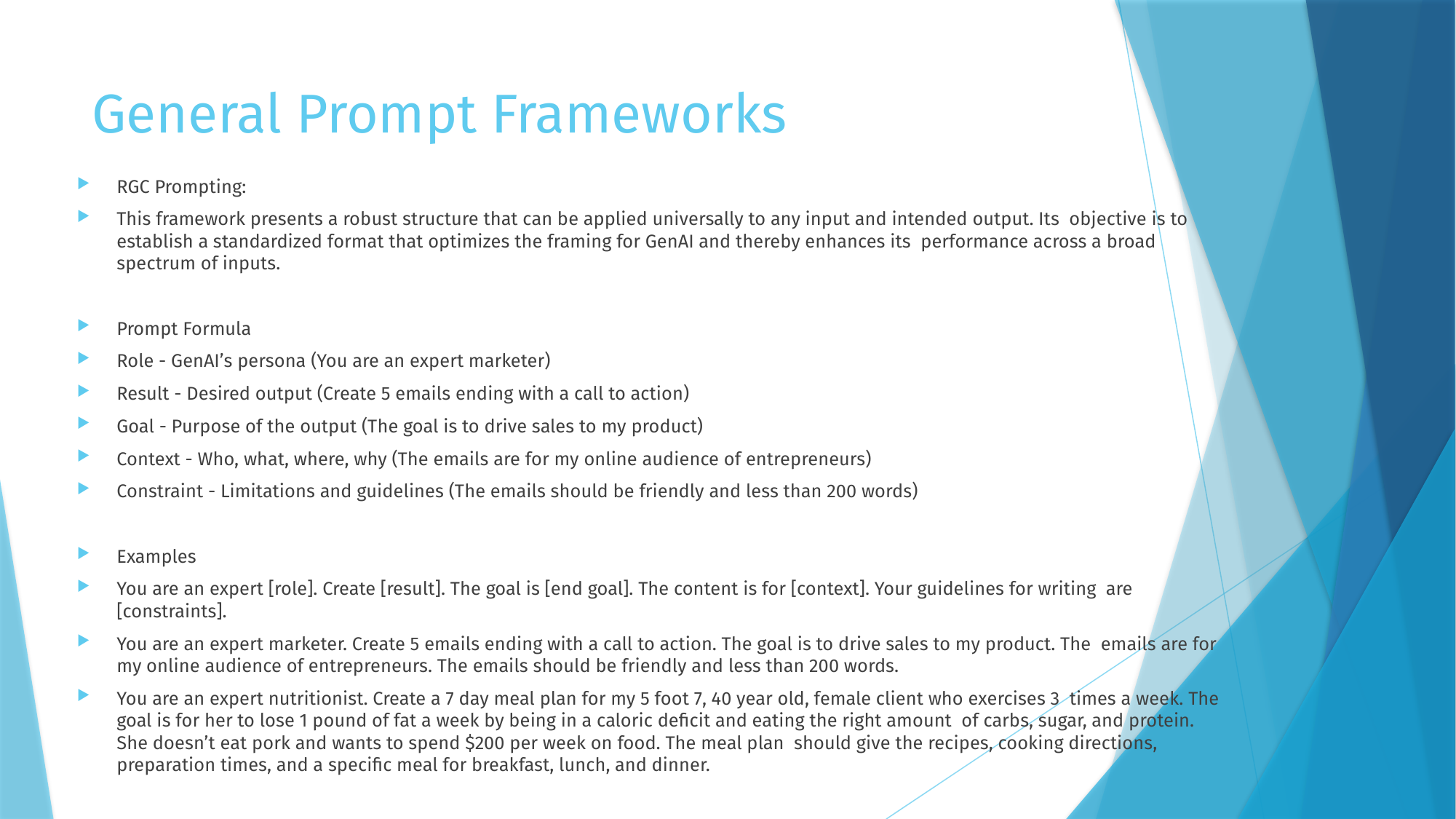

# General Prompt Frameworks
RGC Prompting:
This framework presents a robust structure that can be applied universally to any input and intended output. Its  objective is to establish a standardized format that optimizes the framing for GenAI and thereby enhances its  performance across a broad spectrum of inputs.

Prompt Formula
Role - GenAI’s persona (You are an expert marketer)
Result - Desired output (Create 5 emails ending with a call to action)
Goal - Purpose of the output (The goal is to drive sales to my product)
Context - Who, what, where, why (The emails are for my online audience of entrepreneurs)
Constraint - Limitations and guidelines (The emails should be friendly and less than 200 words)

Examples
You are an expert [role]. Create [result]. The goal is [end goal]. The content is for [context]. Your guidelines for writing  are [constraints].
You are an expert marketer. Create 5 emails ending with a call to action. The goal is to drive sales to my product. The  emails are for my online audience of entrepreneurs. The emails should be friendly and less than 200 words.
You are an expert nutritionist. Create a 7 day meal plan for my 5 foot 7, 40 year old, female client who exercises 3  times a week. The goal is for her to lose 1 pound of fat a week by being in a caloric deficit and eating the right amount  of carbs, sugar, and protein. She doesn’t eat pork and wants to spend $200 per week on food. The meal plan  should give the recipes, cooking directions, preparation times, and a specific meal for breakfast, lunch, and dinner.